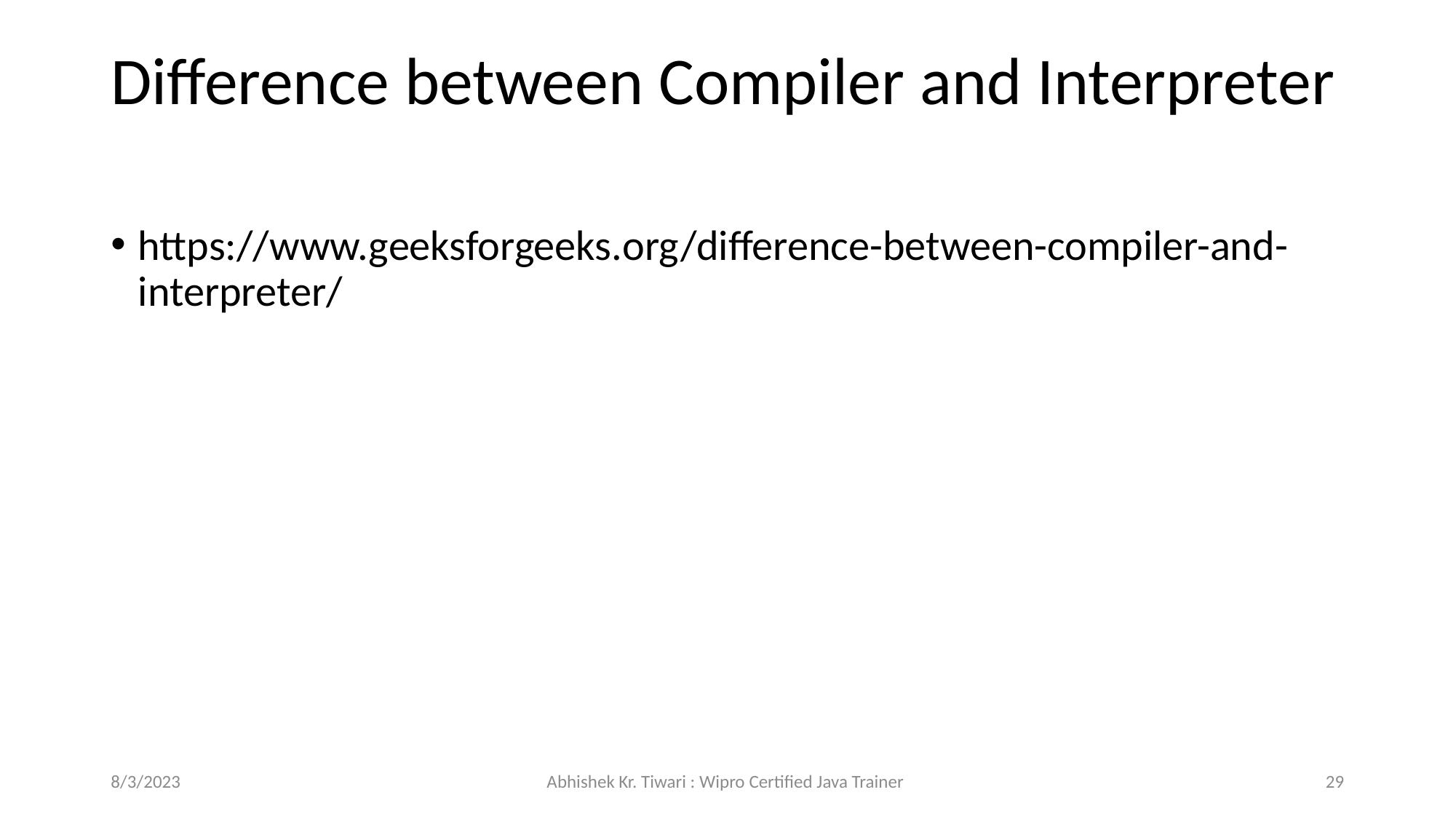

# Difference between Compiler and Interpreter
https://www.geeksforgeeks.org/difference-between-compiler-and-interpreter/
8/3/2023
Abhishek Kr. Tiwari : Wipro Certified Java Trainer
29